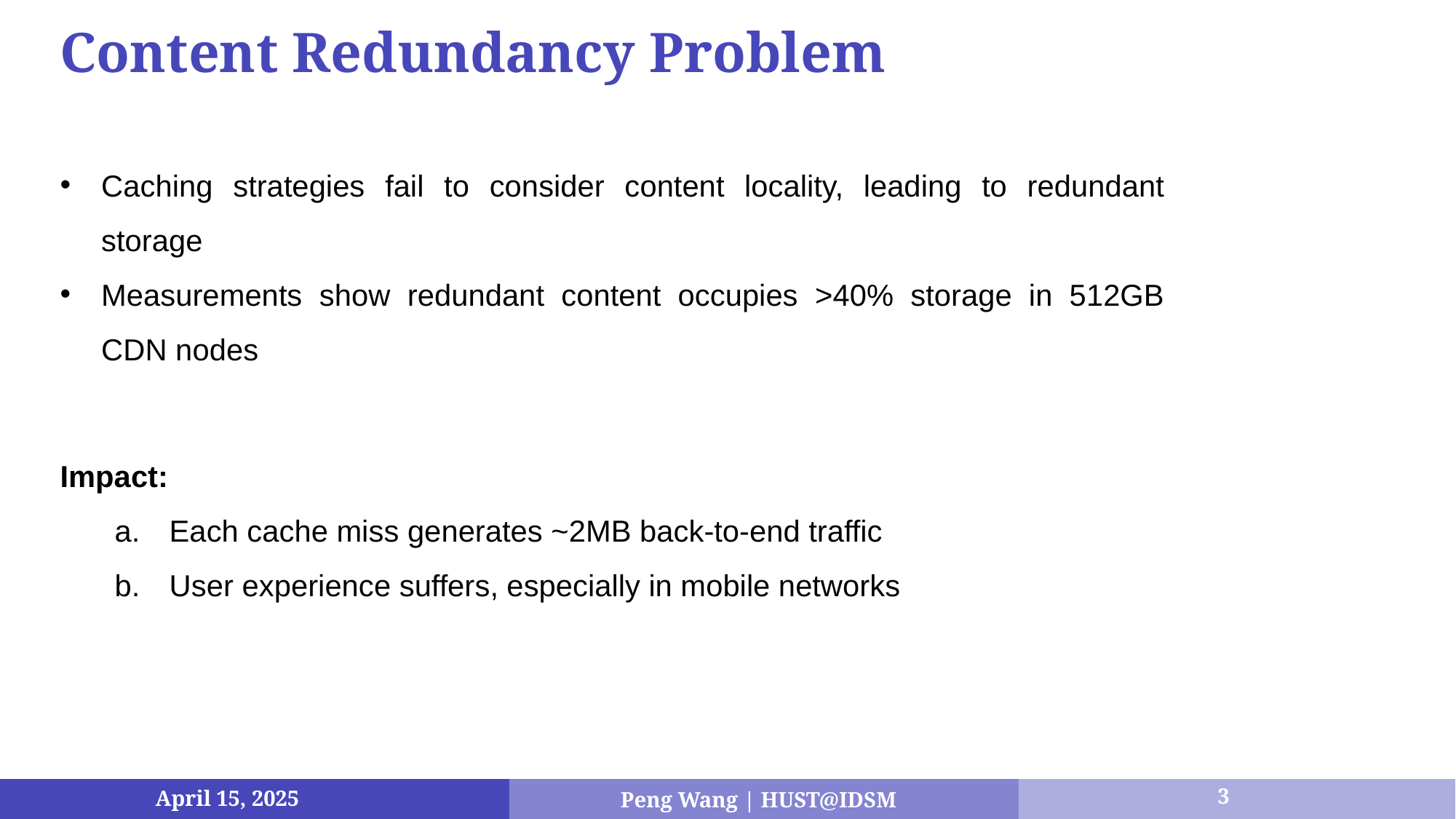

Content Redundancy Problem
Caching strategies fail to consider content locality, leading to redundant storage
Measurements show redundant content occupies >40% storage in 512GB CDN nodes

Impact:
Each cache miss generates ~2MB back-to-end traffic
User experience suffers, especially in mobile networks

3
April 15, 2025

Peng Wang | HUST@IDSM